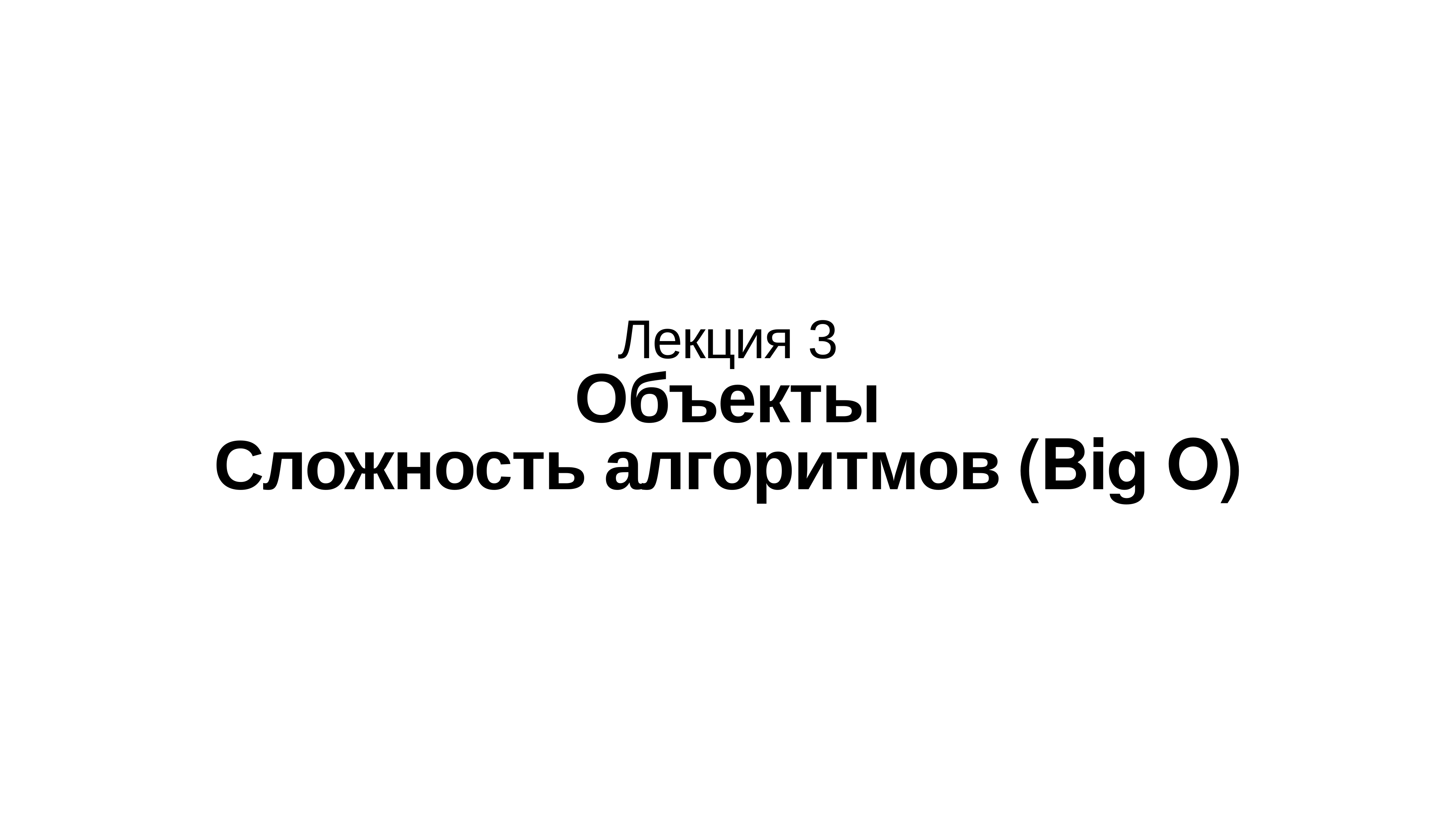

Лекция 3
Объекты
Сложность алгоритмов (Big O)